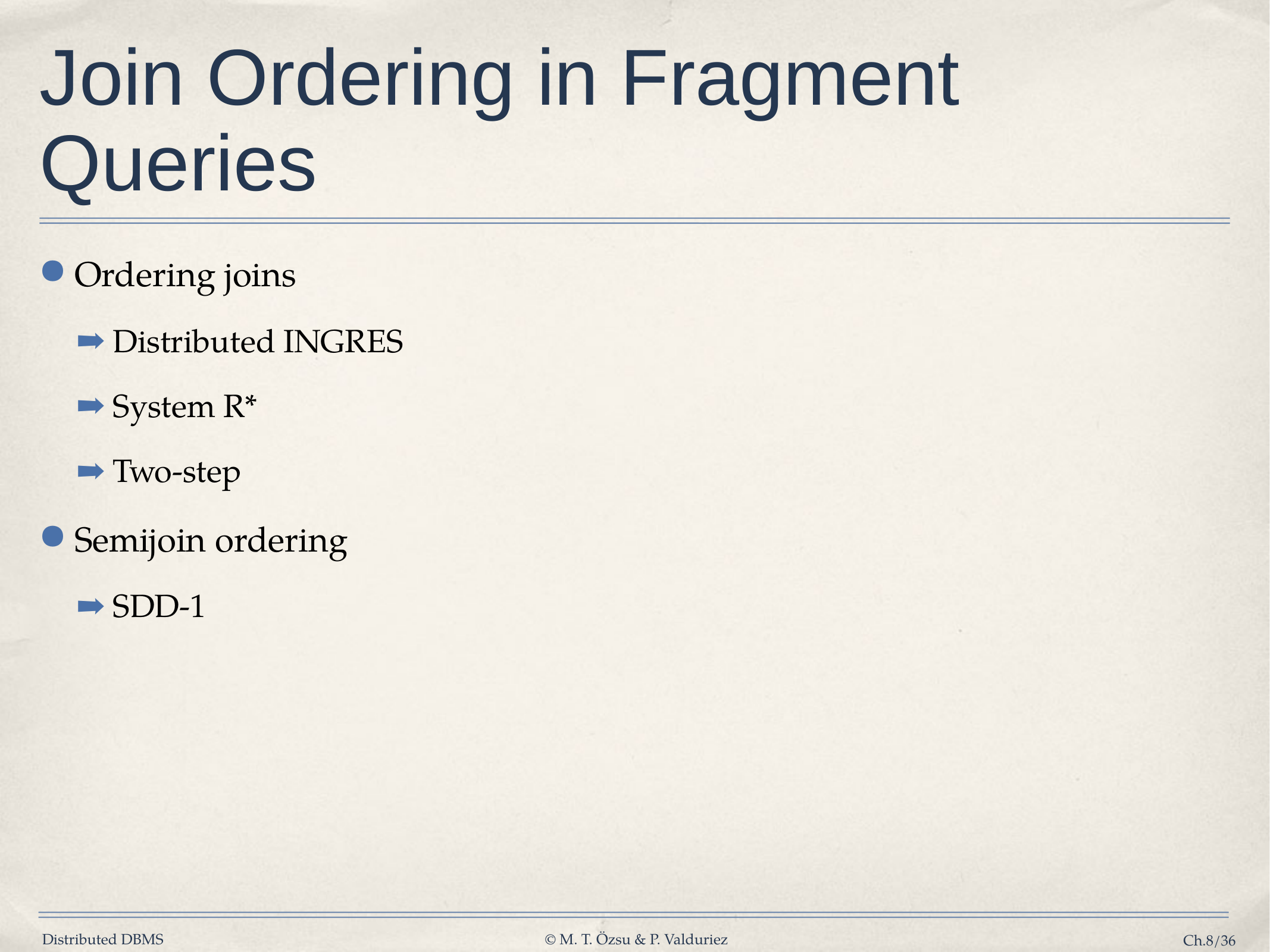

# Join Ordering in Fragment Queries
Ordering joins
Distributed INGRES
System R*
Two-step
Semijoin ordering
SDD-1